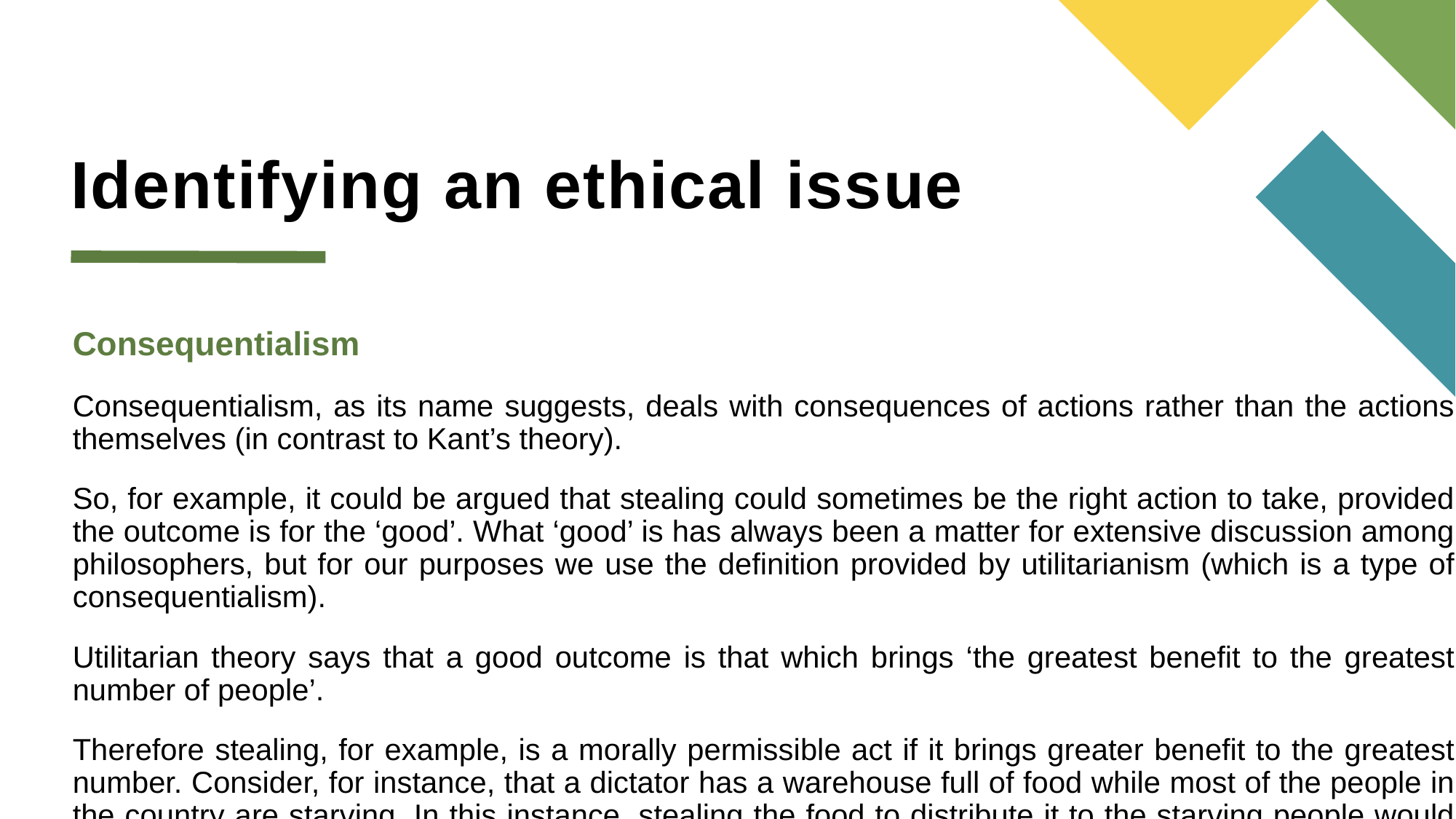

Identifying an ethical issue
Consequentialism
Consequentialism, as its name suggests, deals with consequences of actions rather than the actions themselves (in contrast to Kant’s theory).
So, for example, it could be argued that stealing could sometimes be the right action to take, provided the outcome is for the ‘good’. What ‘good’ is has always been a matter for extensive discussion among philosophers, but for our purposes we use the definition provided by utilitarianism (which is a type of consequentialism).
Utilitarian theory says that a good outcome is that which brings ‘the greatest benefit to the greatest number of people’.
Therefore stealing, for example, is a morally permissible act if it brings greater benefit to the greatest number. Consider, for instance, that a dictator has a warehouse full of food while most of the people in the country are starving. In this instance, stealing the food to distribute it to the starving people would be considered the ‘right’ thing to do.